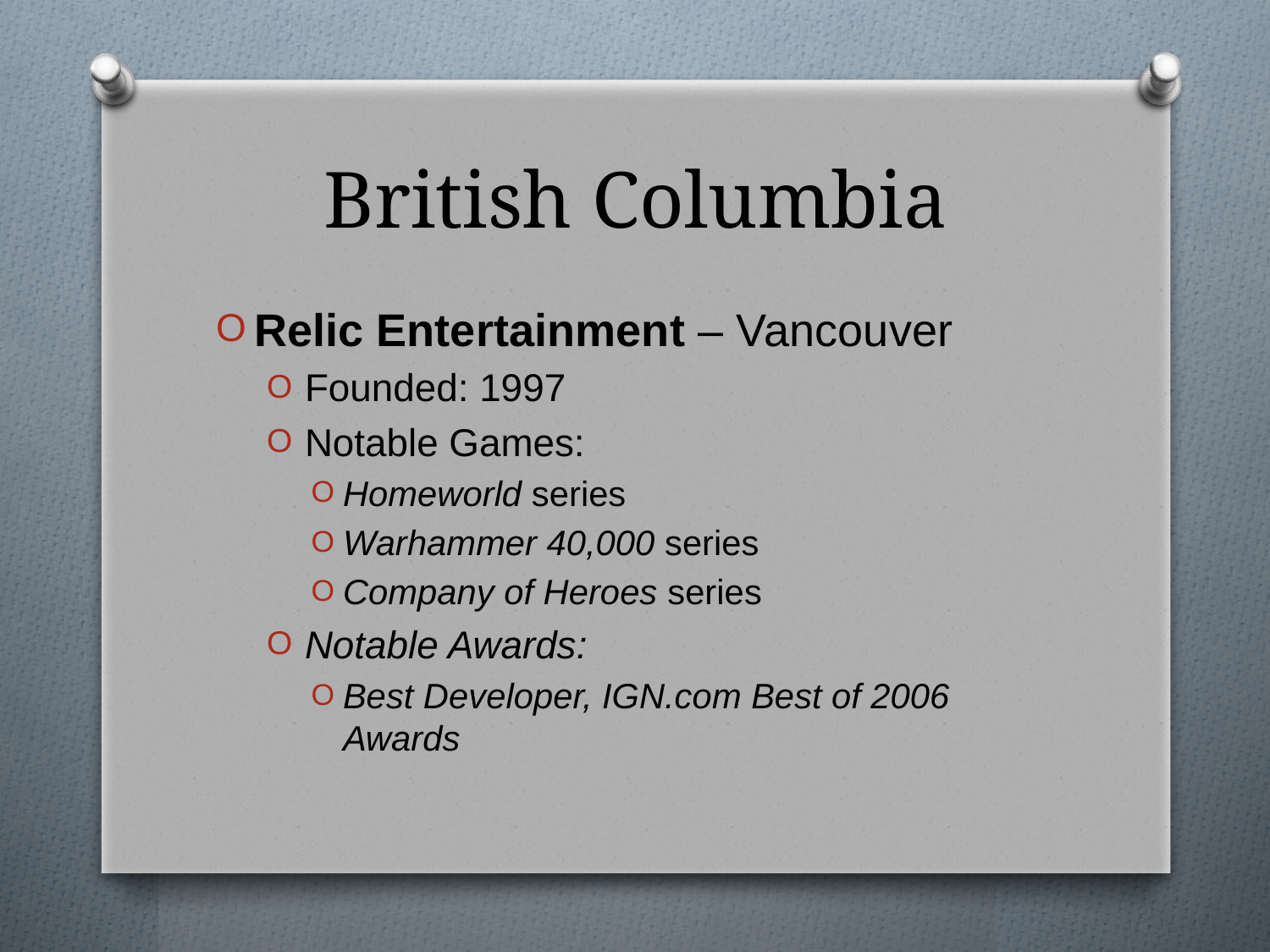

# British Columbia
Relic Entertainment – Vancouver
Founded: 1997
Notable Games:
Homeworld series
Warhammer 40,000 series
Company of Heroes series
Notable Awards:
Best Developer, IGN.com Best of 2006 Awards